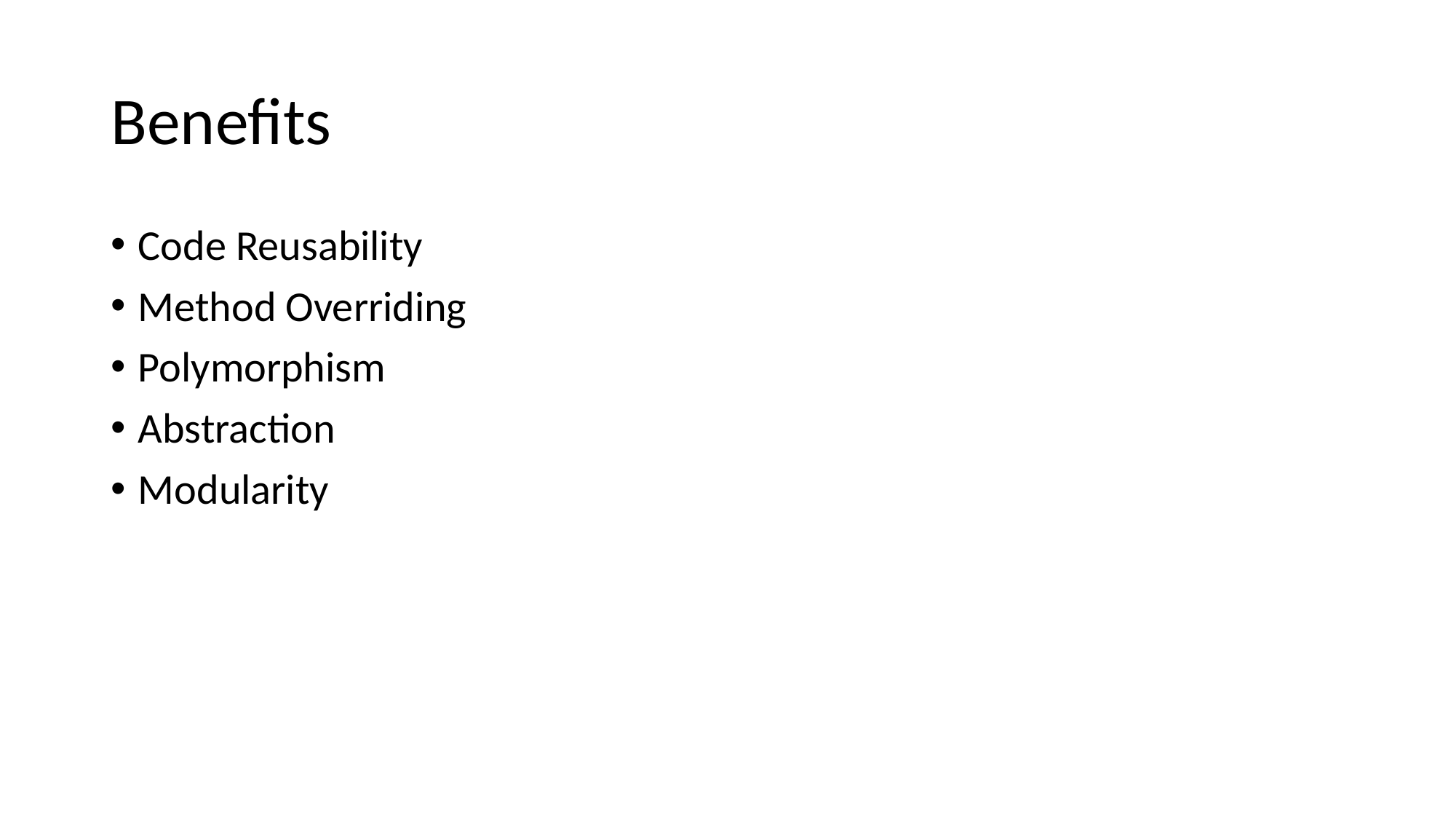

# Benefits
Code Reusability
Method Overriding
Polymorphism
Abstraction
Modularity